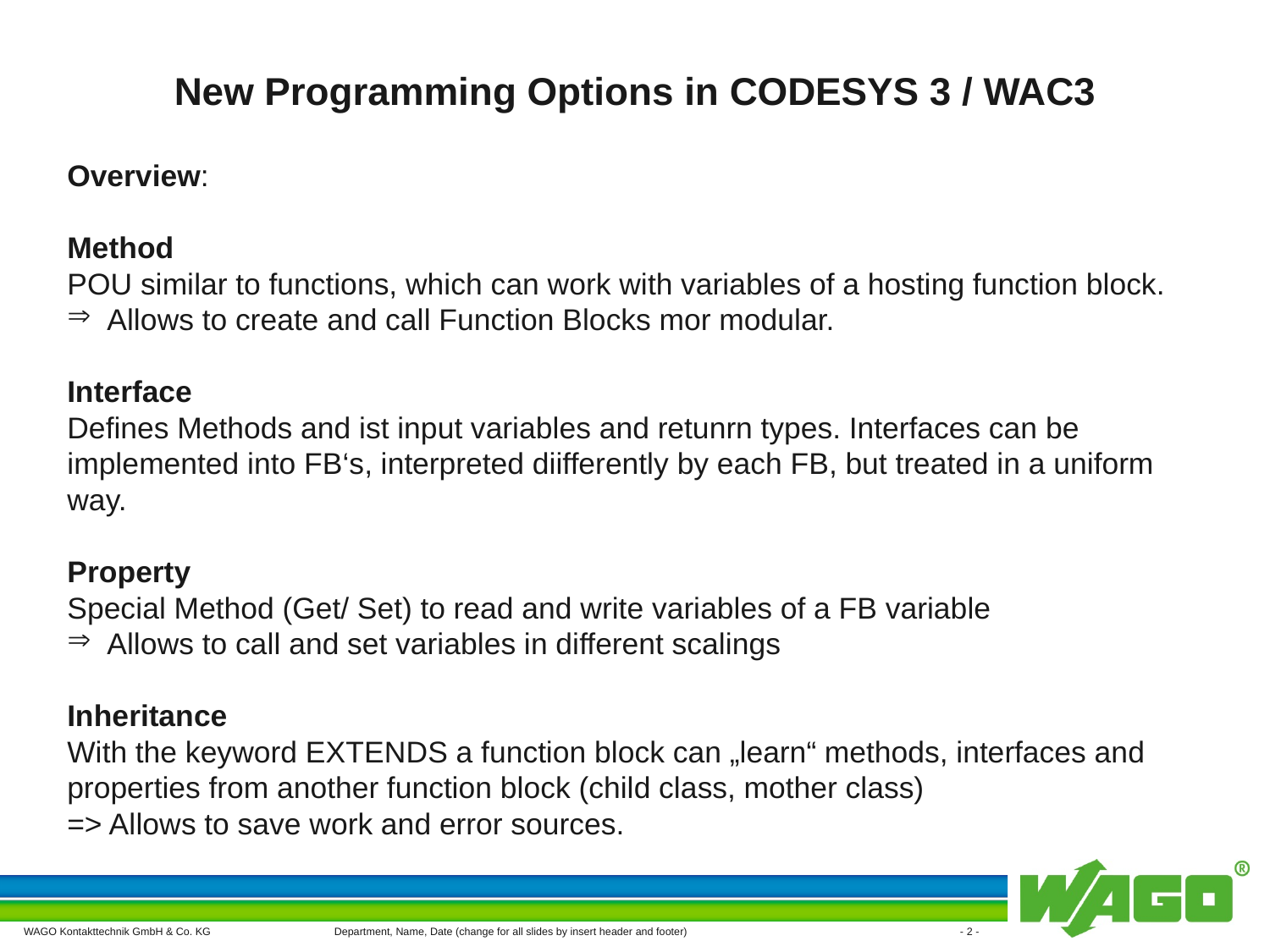

# New Programming Options in CODESYS 3 / WAC3
Overview:

Method
POU similar to functions, which can work with variables of a hosting function block.
Allows to create and call Function Blocks mor modular.

Interface
Defines Methods and ist input variables and retunrn types. Interfaces can be implemented into FB‘s, interpreted diifferently by each FB, but treated in a uniform way.

Property
Special Method (Get/ Set) to read and write variables of a FB variable
Allows to call and set variables in different scalings

Inheritance
With the keyword EXTENDS a function block can „learn“ methods, interfaces and properties from another function block (child class, mother class)
=> Allows to save work and error sources.
Department, Name, Date (change for all slides by insert header and footer)